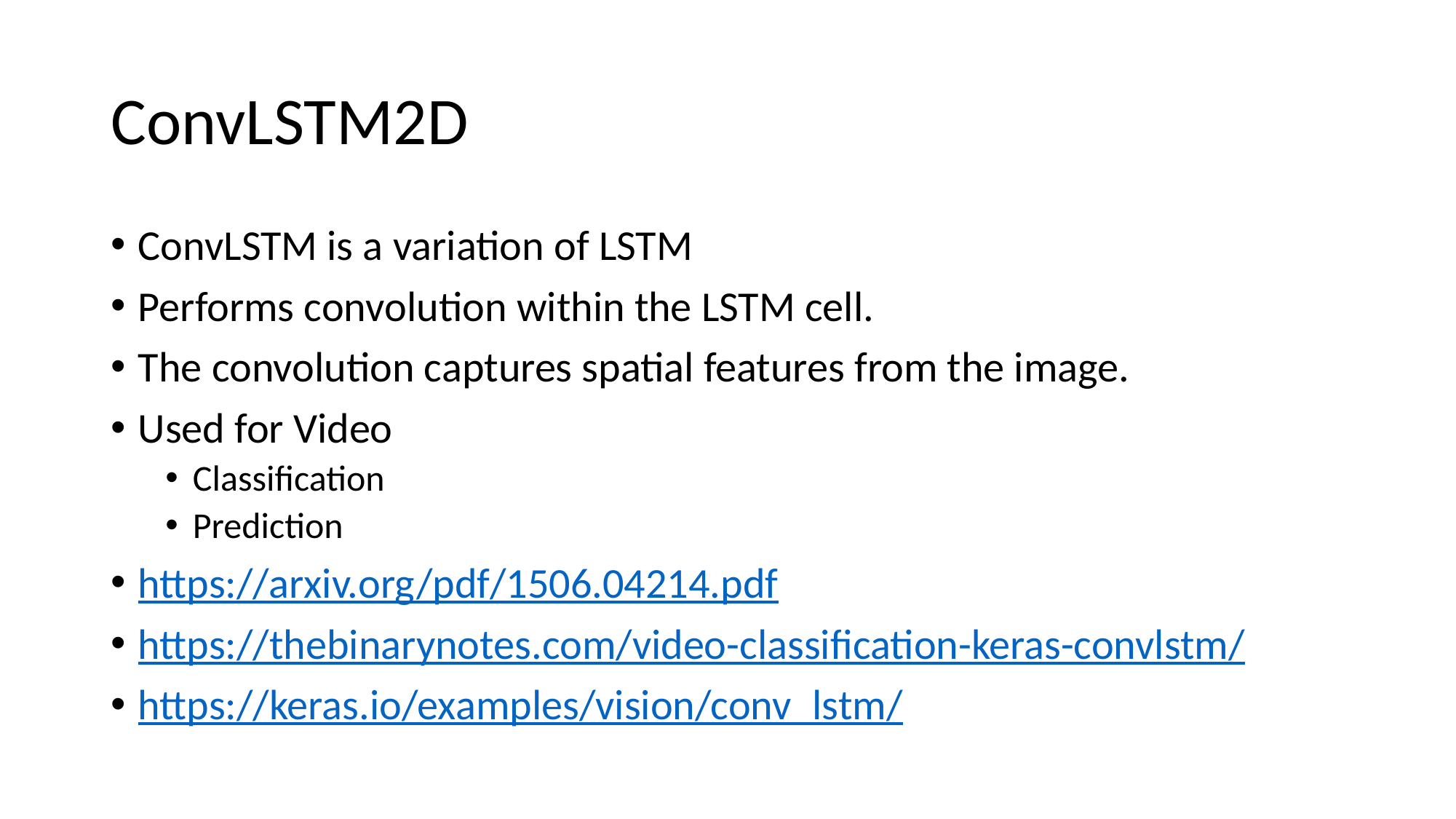

# ConvLSTM2D
ConvLSTM is a variation of LSTM
Performs convolution within the LSTM cell.
The convolution captures spatial features from the image.
Used for Video
Classification
Prediction
https://arxiv.org/pdf/1506.04214.pdf
https://thebinarynotes.com/video-classification-keras-convlstm/
https://keras.io/examples/vision/conv_lstm/